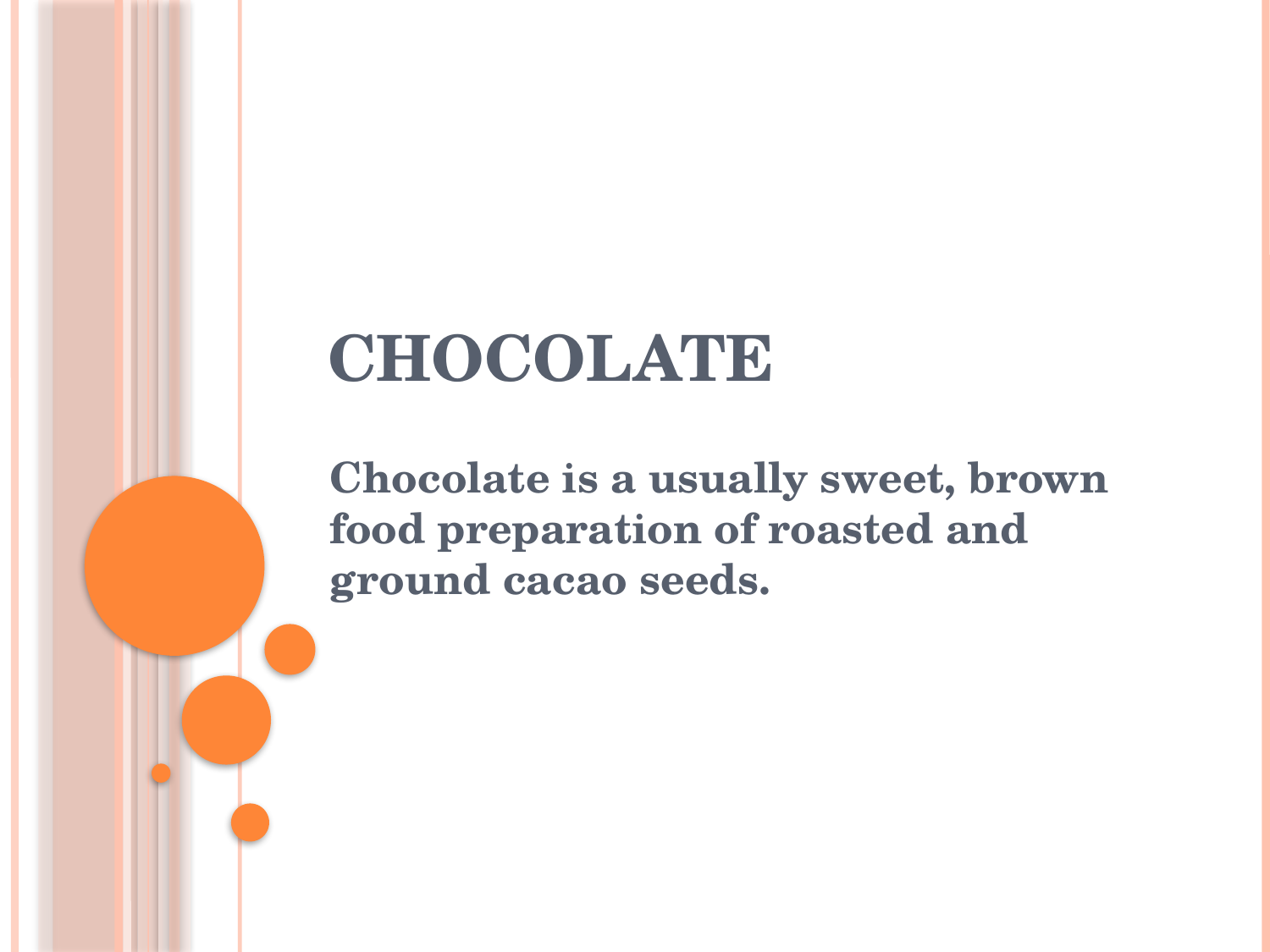

# Chocolate
Chocolate is a usually sweet, brown food preparation of roasted and ground cacao seeds.